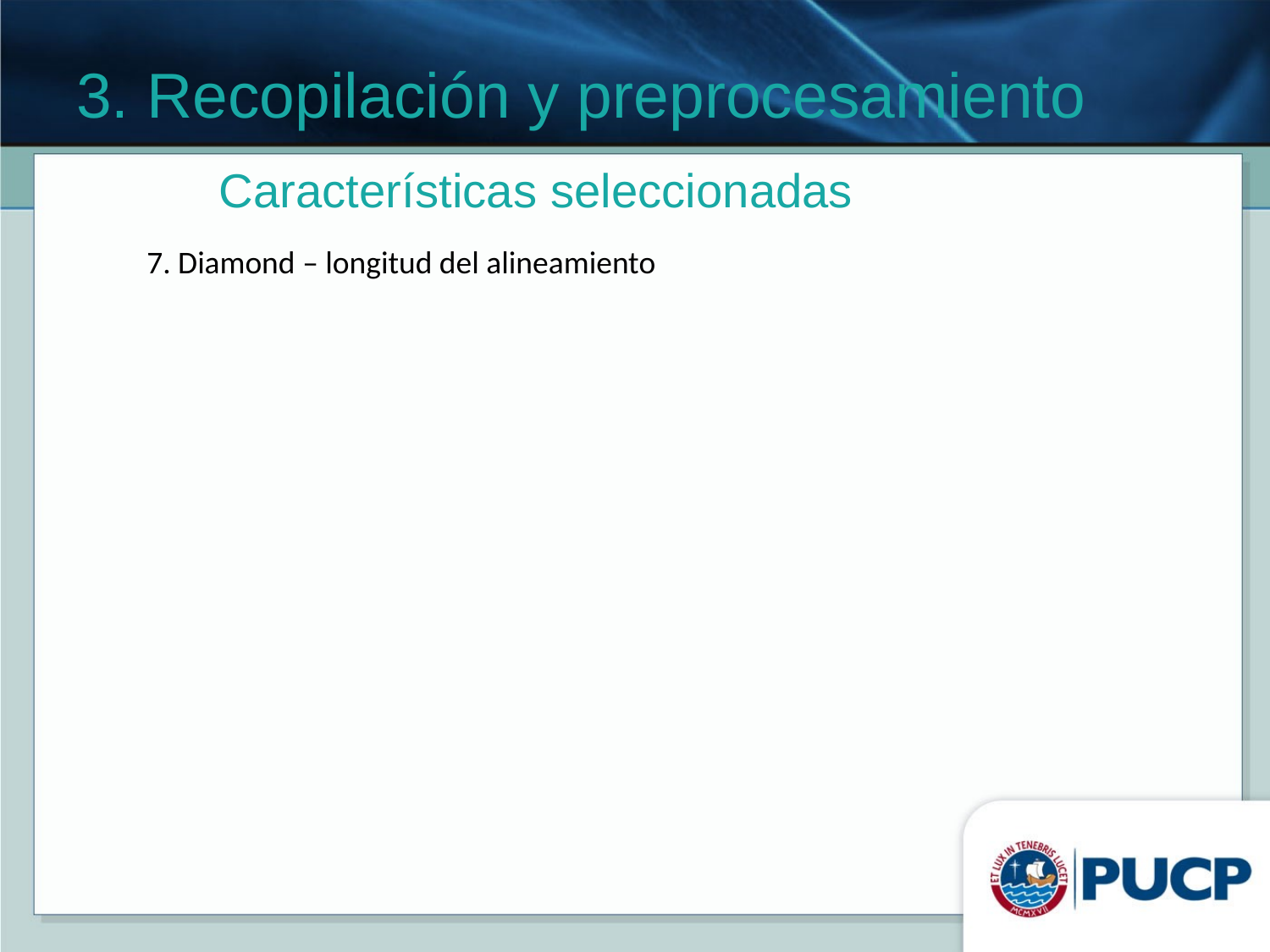

3. Recopilación y preprocesamiento
# Características seleccionadas
7. Diamond – longitud del alineamiento